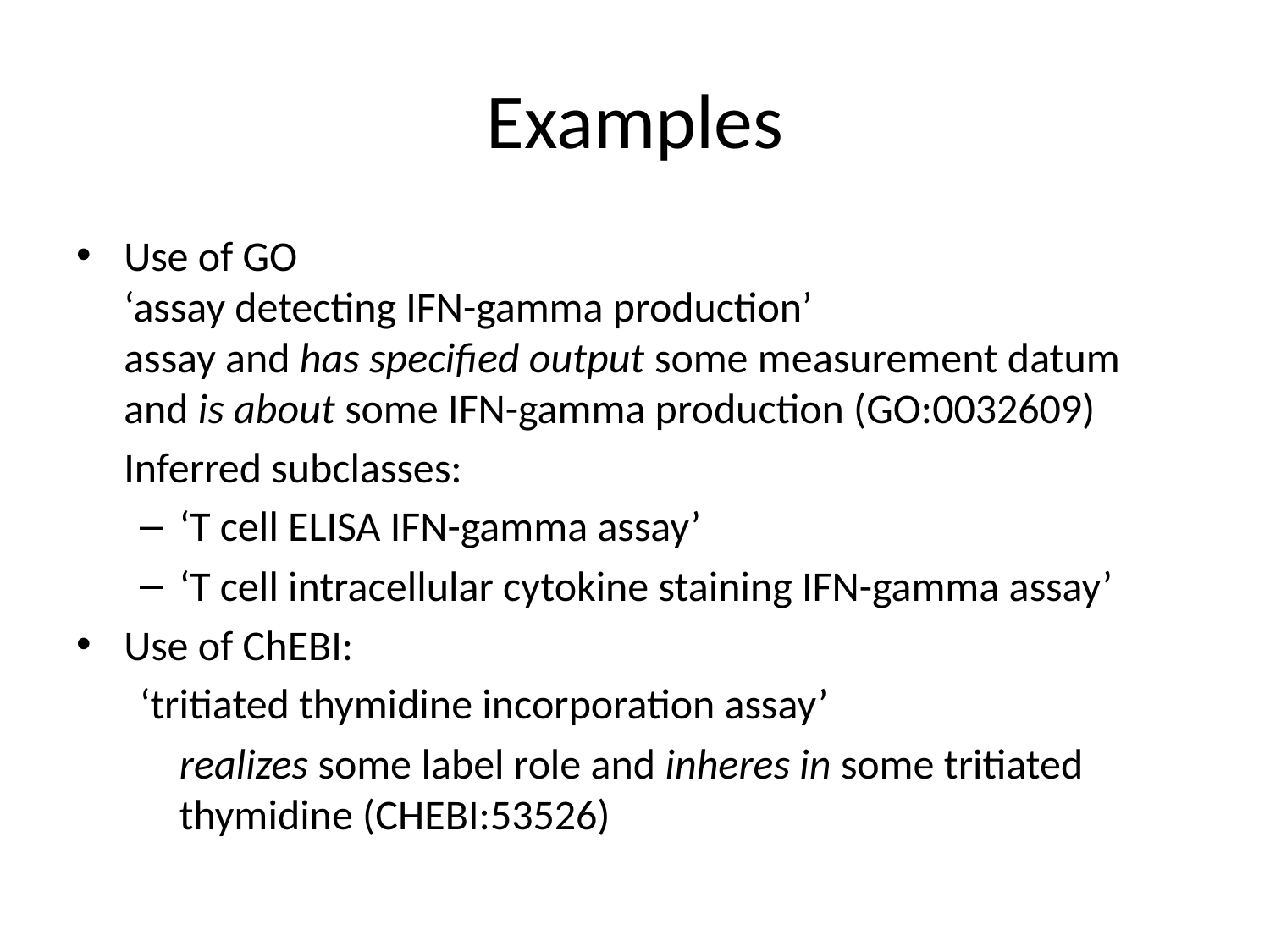

# Examples
Use of GO
‘assay detecting IFN-gamma production’
assay and has specified output some measurement datum and is about some IFN-gamma production (GO:0032609)
	Inferred subclasses:
‘T cell ELISA IFN-gamma assay’
‘T cell intracellular cytokine staining IFN-gamma assay’
Use of ChEBI:
‘tritiated thymidine incorporation assay’
	realizes some label role and inheres in some tritiated thymidine (CHEBI:53526)